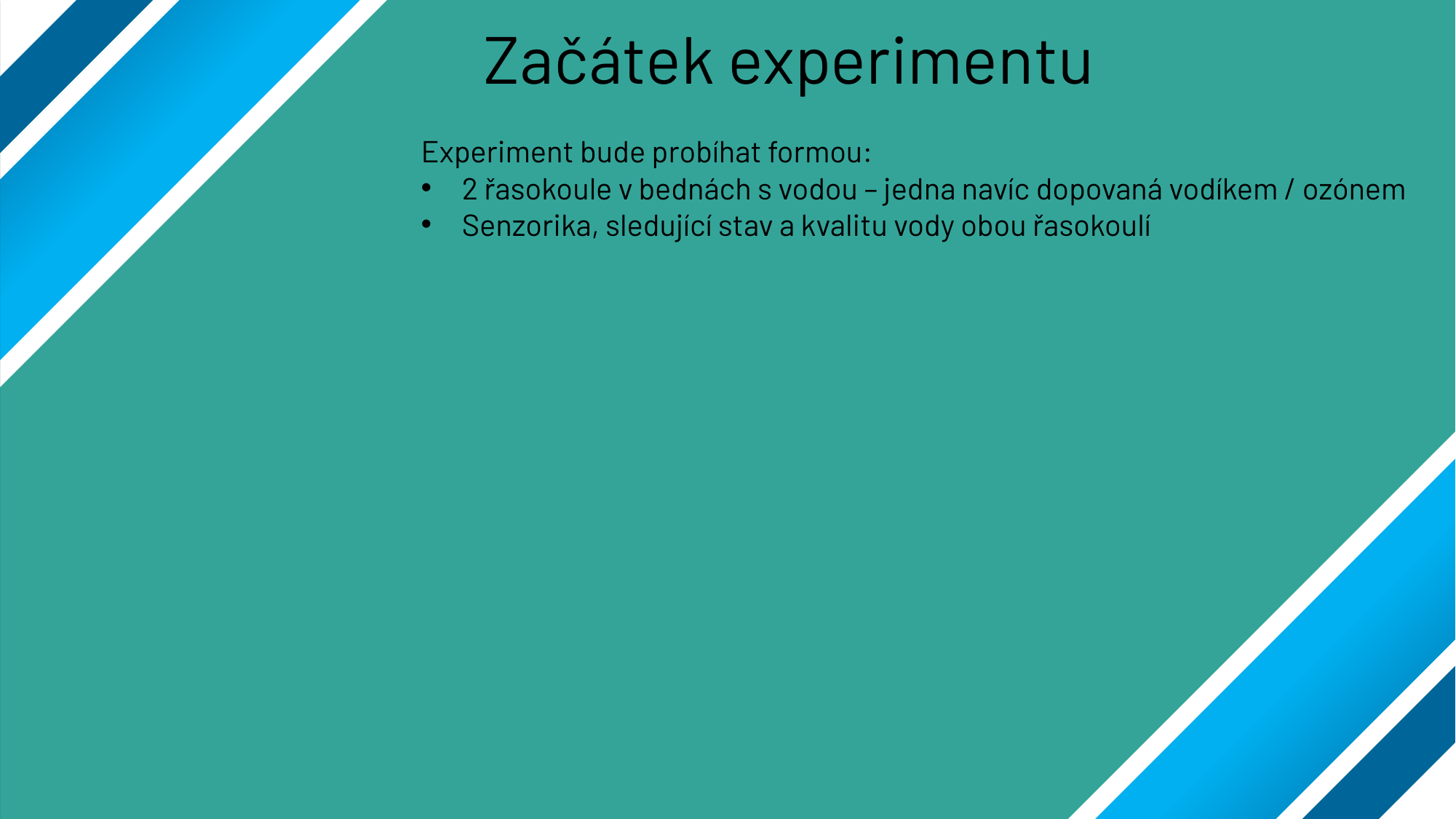

Začátek experimentu
Experiment bude probíhat formou:
2 řasokoule v bednách s vodou – jedna navíc dopovaná vodíkem / ozónem
Senzorika, sledující stav a kvalitu vody obou řasokoulí